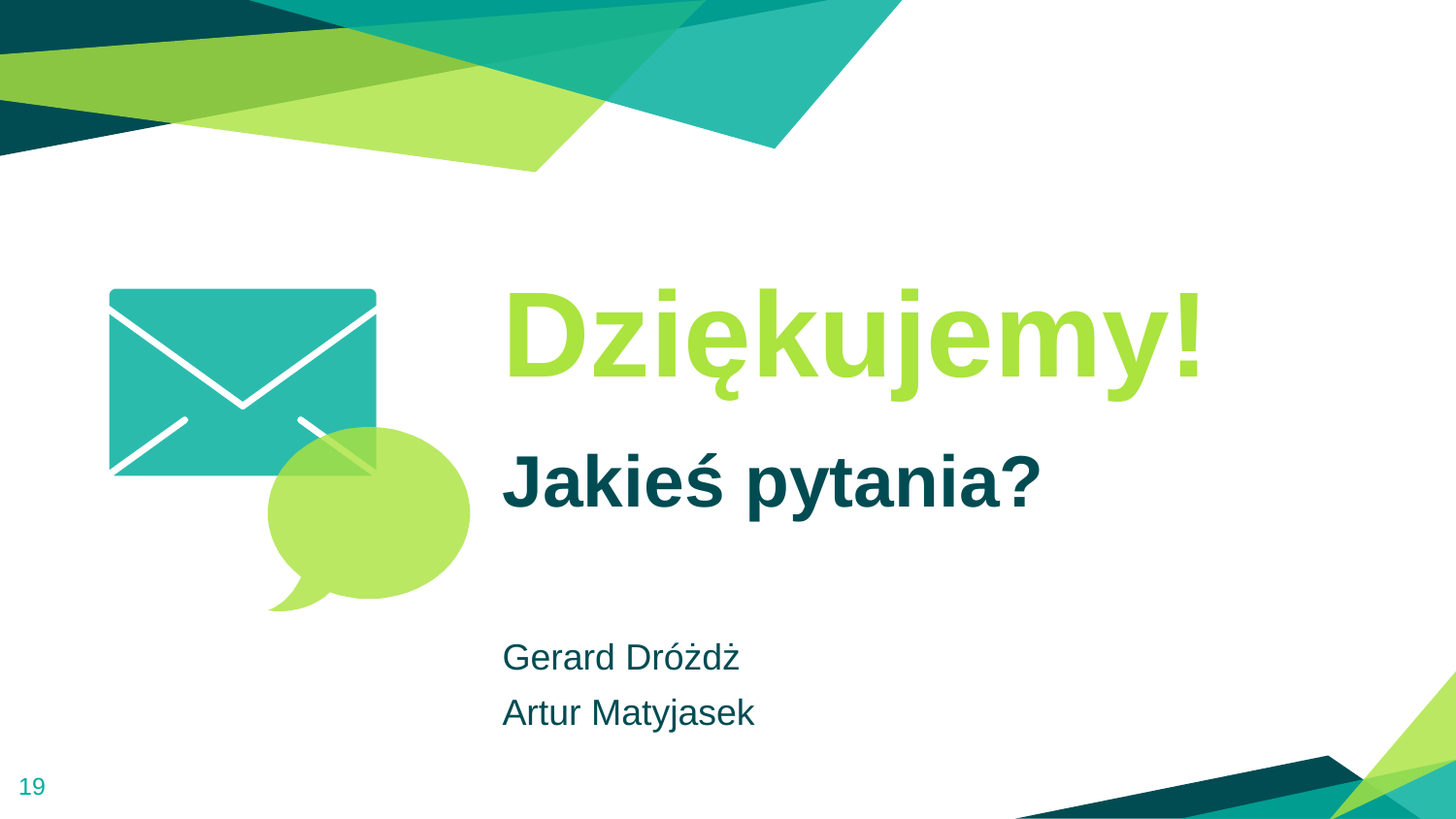

Dziękujemy!

Jakieś pytania?

Gerard Dróżdż
Artur Matyjasek

19